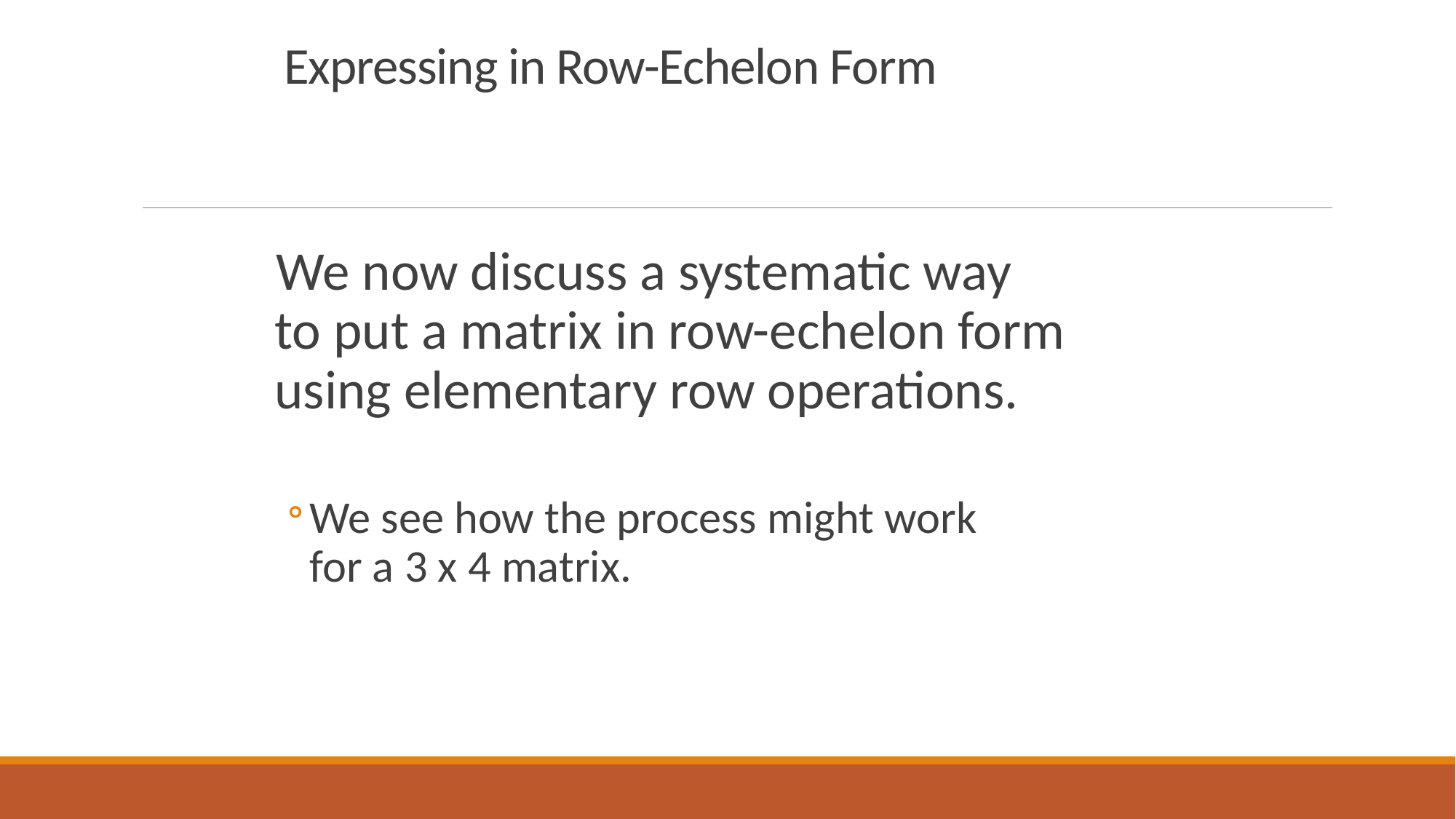

# Expressing in Row-Echelon Form
We now discuss a systematic way
to put a matrix in row-echelon form
using elementary row operations.

We see how the process might work
for a 3 x 4 matrix.